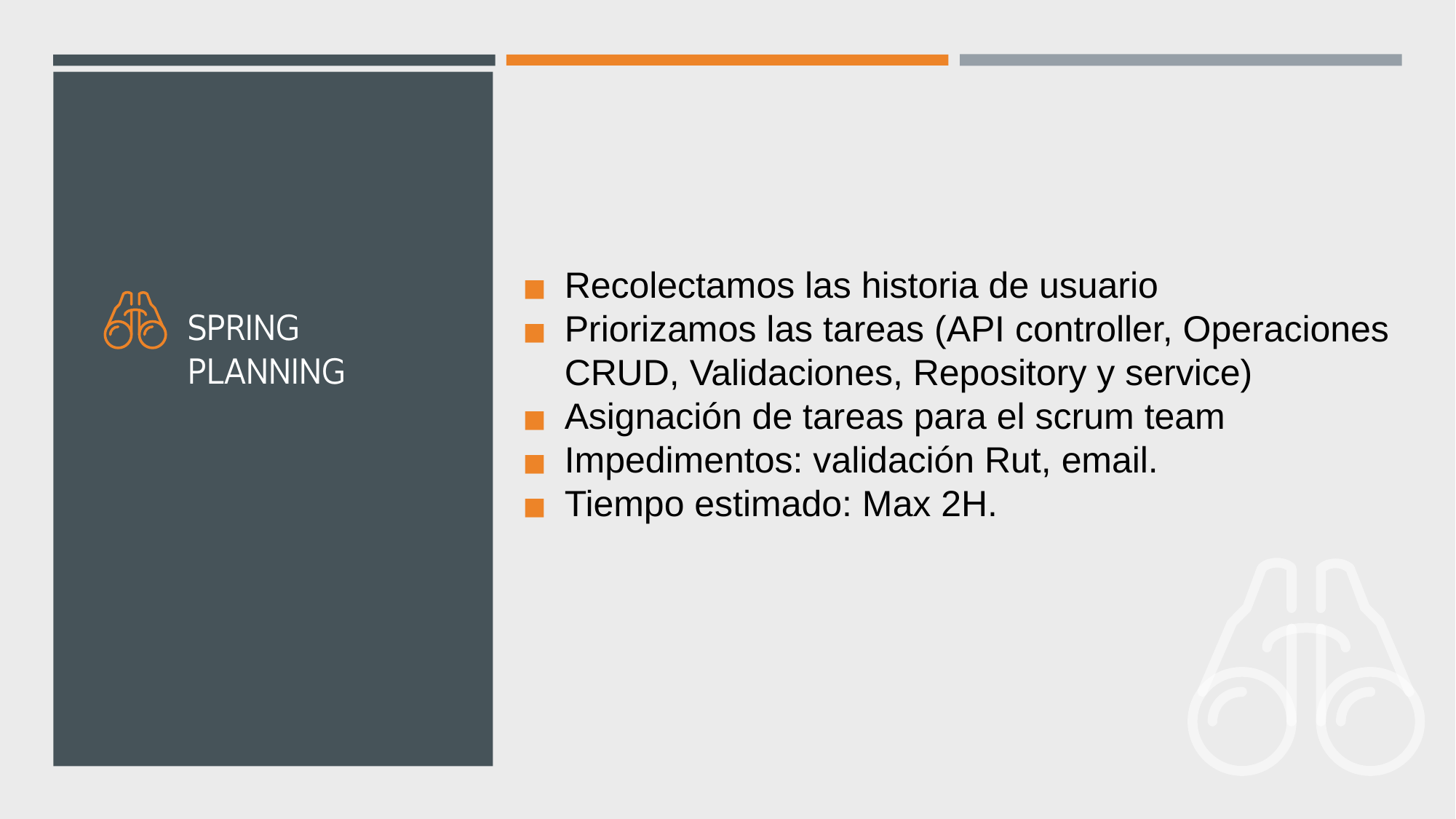

Recolectamos las historia de usuario
Priorizamos las tareas (API controller, Operaciones CRUD, Validaciones, Repository y service)
Asignación de tareas para el scrum team
Impedimentos: validación Rut, email.
Tiempo estimado: Max 2H.

# SPRING PLANNING